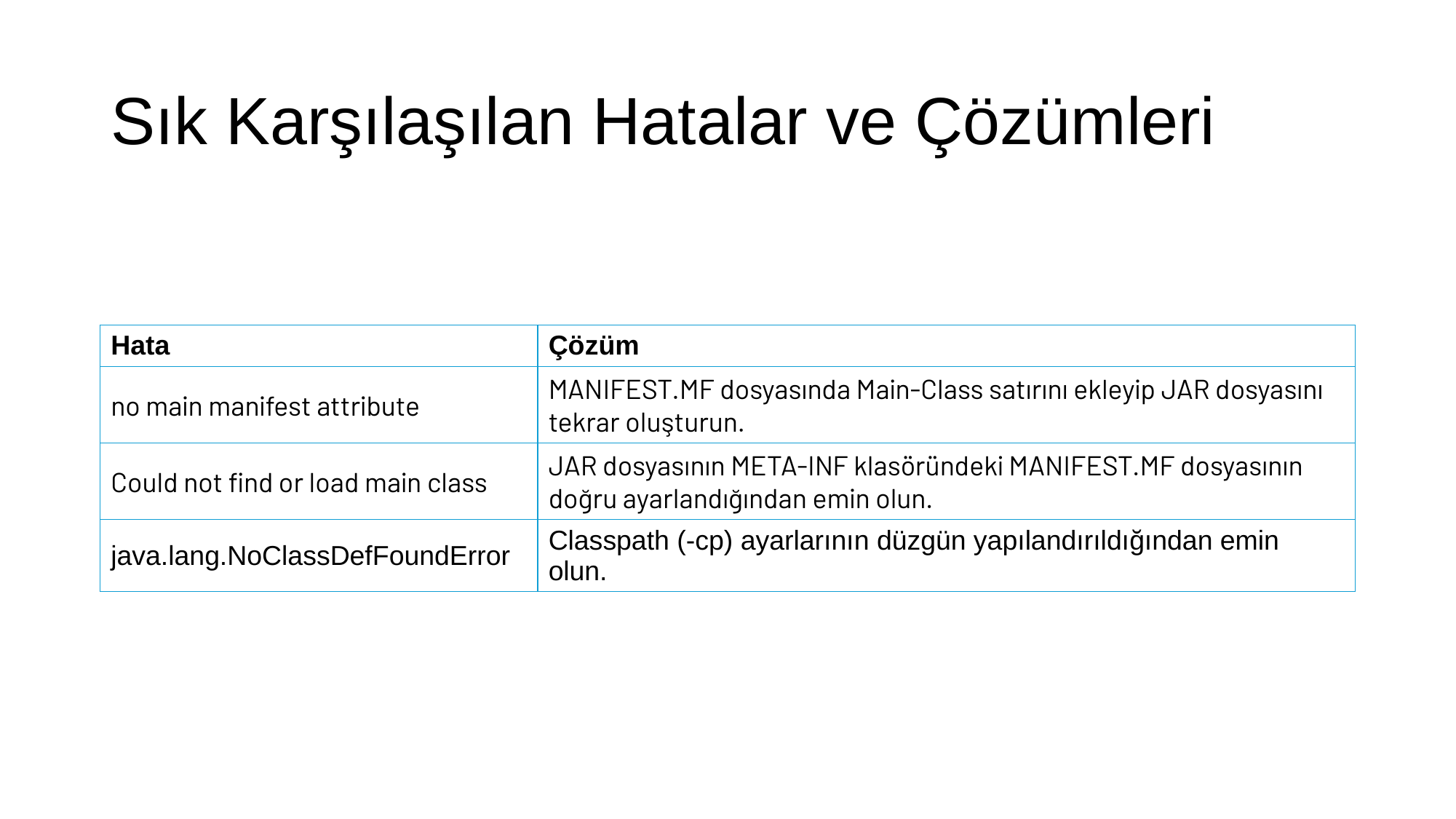

# Sık Karşılaşılan Hatalar ve Çözümleri
| Hata | Çözüm |
| --- | --- |
| no main manifest attribute | MANIFEST.MF dosyasında Main-Class satırını ekleyip JAR dosyasını tekrar oluşturun. |
| Could not find or load main class | JAR dosyasının META-INF klasöründeki MANIFEST.MF dosyasının doğru ayarlandığından emin olun. |
| java.lang.NoClassDefFoundError | Classpath (-cp) ayarlarının düzgün yapılandırıldığından emin olun. |